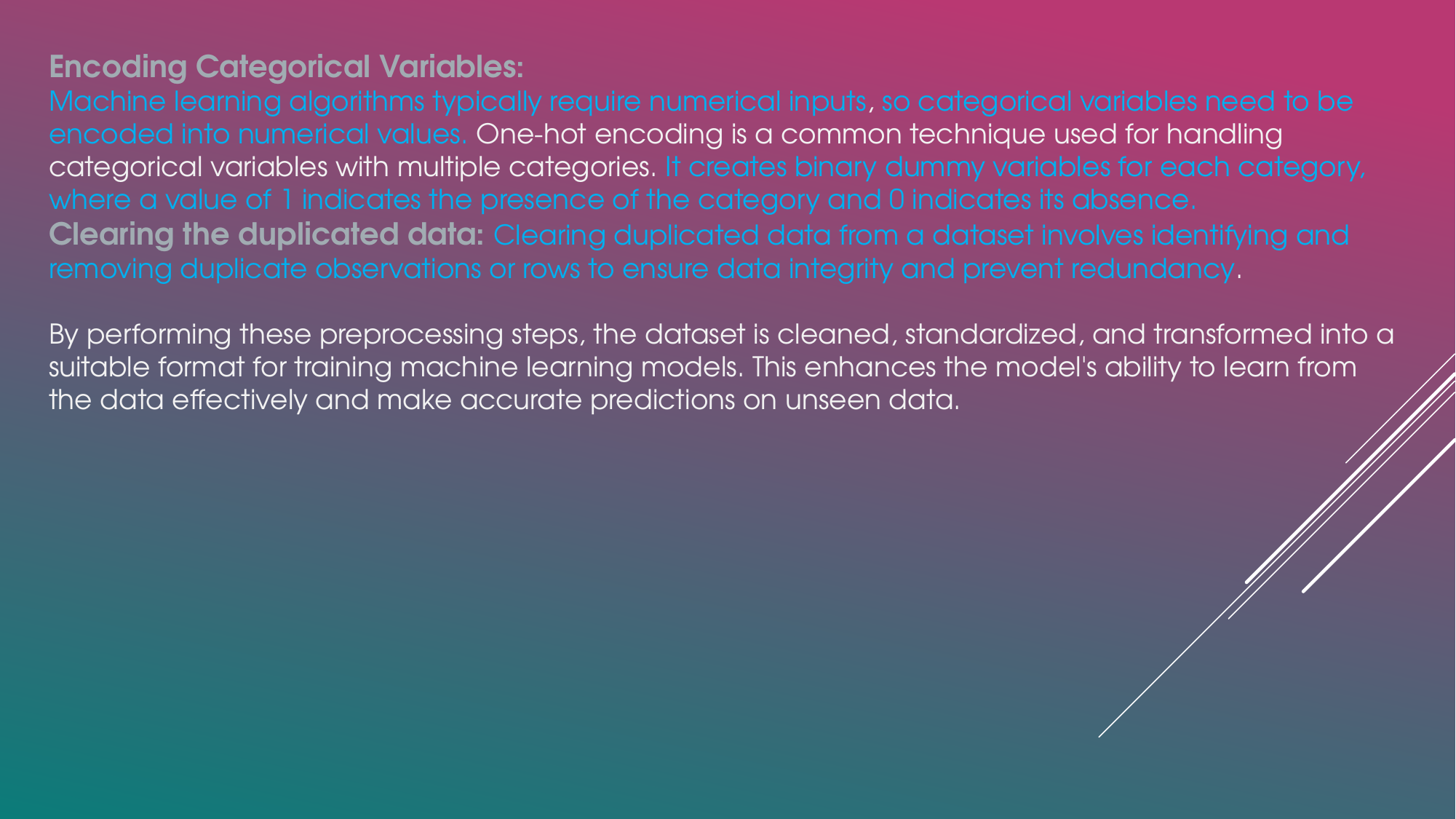

Encoding Categorical Variables:
Machine learning algorithms typically require numerical inputs, so categorical variables need to be encoded into numerical values. One-hot encoding is a common technique used for handling categorical variables with multiple categories. It creates binary dummy variables for each category, where a value of 1 indicates the presence of the category and 0 indicates its absence.
Clearing the duplicated data: Clearing duplicated data from a dataset involves identifying and removing duplicate observations or rows to ensure data integrity and prevent redundancy.

By performing these preprocessing steps, the dataset is cleaned, standardized, and transformed into a suitable format for training machine learning models. This enhances the model's ability to learn from the data effectively and make accurate predictions on unseen data.